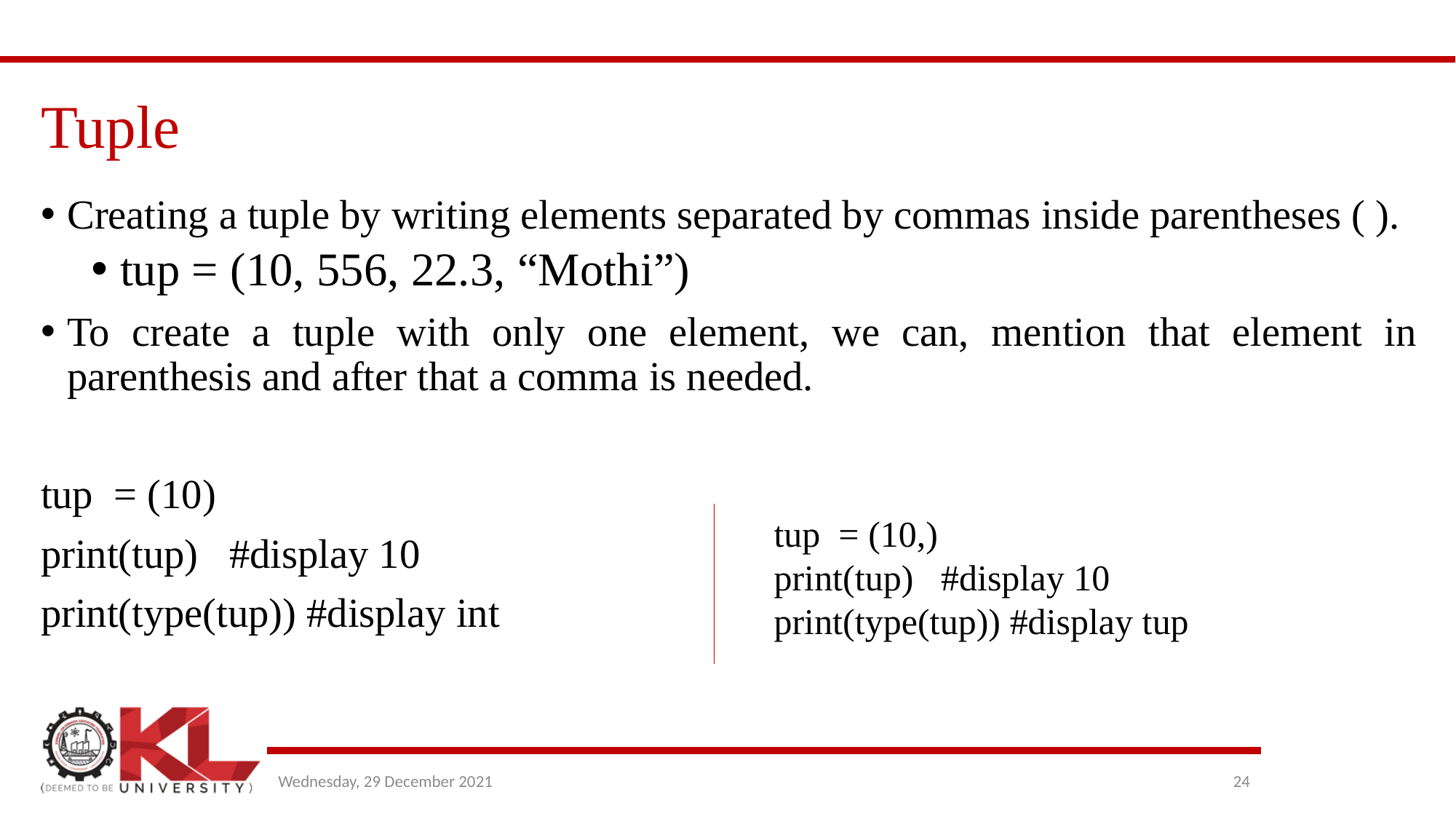

# Tuple
Creating a tuple by writing elements separated by commas inside parentheses ( ).
tup = (10, 556, 22.3, “Mothi”)
To create a tuple with only one element, we can, mention that element in parenthesis and after that a comma is needed.

tup  = (10)
print(tup)   #display 10
print(type(tup)) #display int

tup  = (10,)
print(tup)   #display 10
print(type(tup)) #display tup

Wednesday, 29 December 2021
24